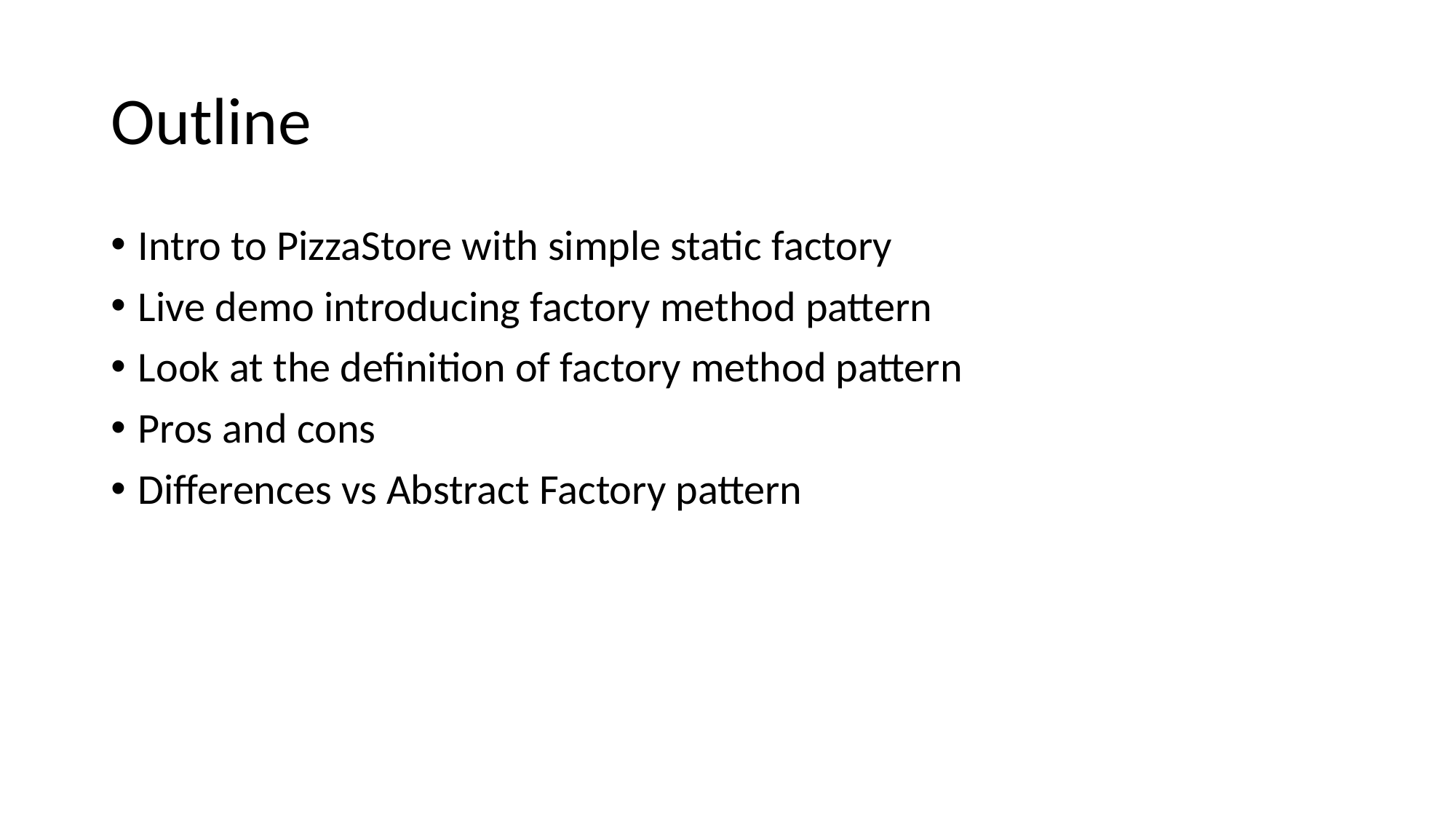

# Outline
Intro to PizzaStore with simple static factory
Live demo introducing factory method pattern
Look at the definition of factory method pattern
Pros and cons
Differences vs Abstract Factory pattern